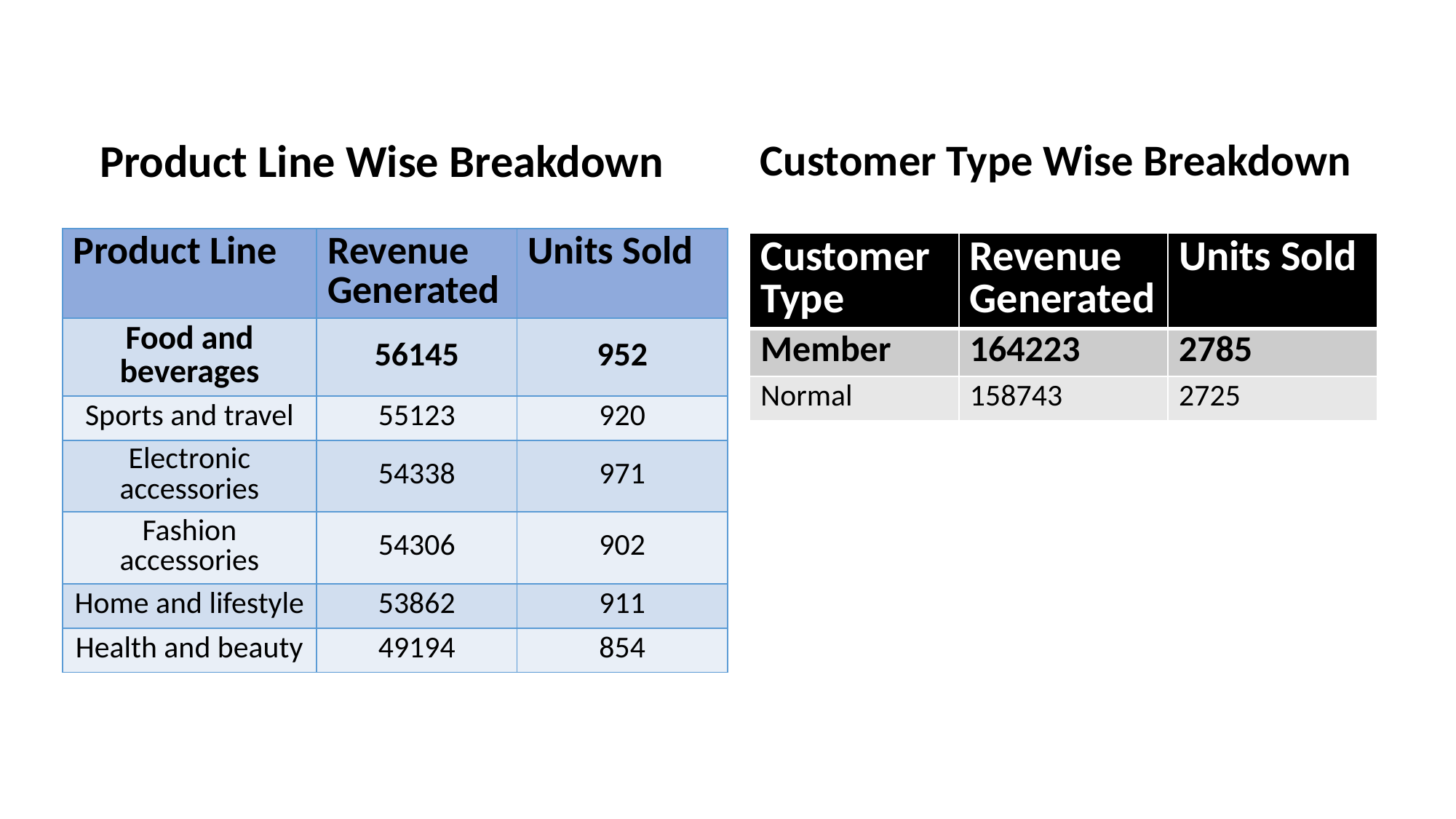

Product Line Wise Breakdown
Customer Type Wise Breakdown
| Product Line | Revenue Generated | Units Sold |
| --- | --- | --- |
| Food and beverages | 56145 | 952 |
| Sports and travel | 55123 | 920 |
| Electronic accessories | 54338 | 971 |
| Fashion accessories | 54306 | 902 |
| Home and lifestyle | 53862 | 911 |
| Health and beauty | 49194 | 854 |
| Customer Type | Revenue Generated | Units Sold |
| --- | --- | --- |
| Member | 164223 | 2785 |
| Normal | 158743 | 2725 |